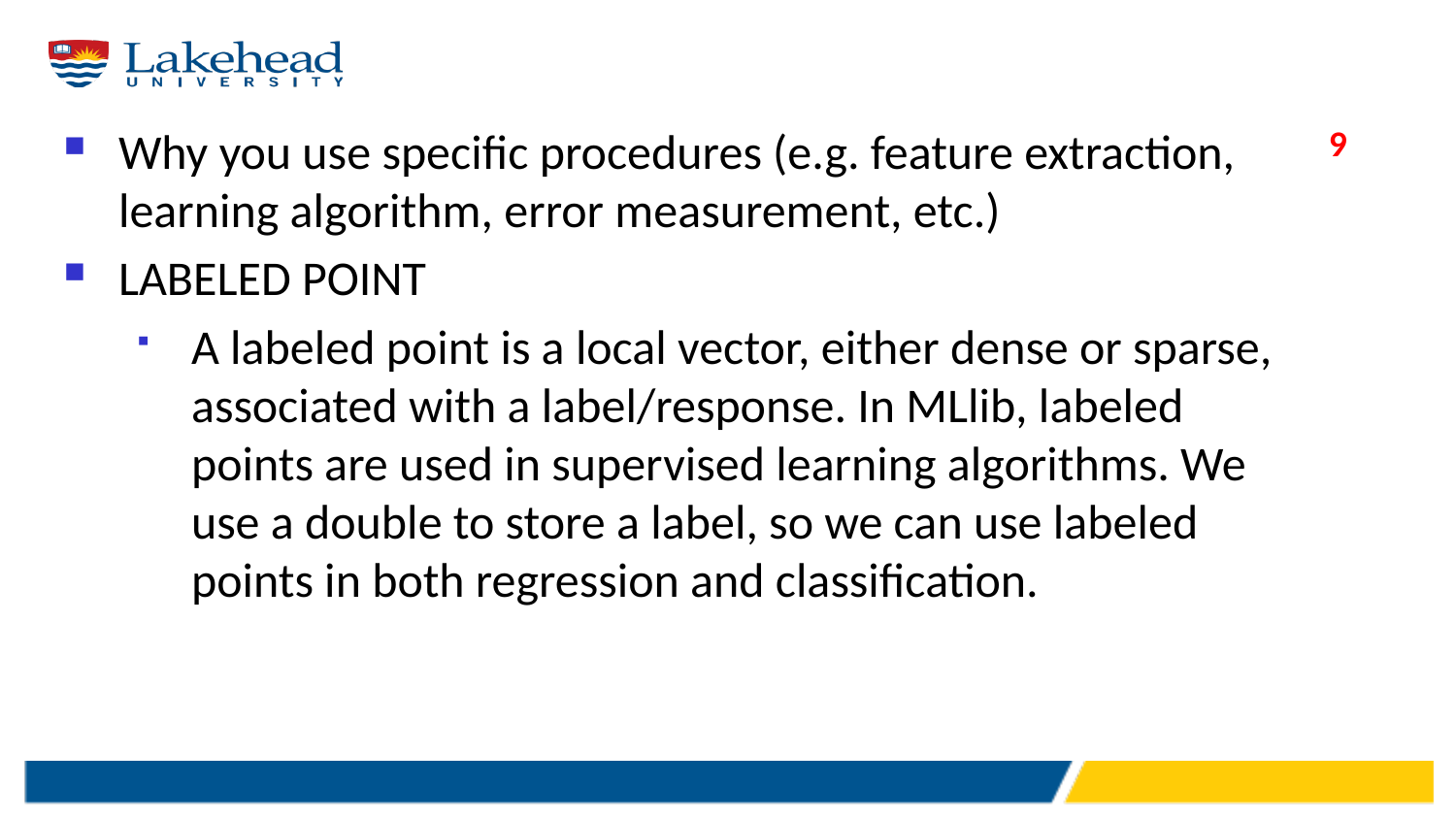

#
9
Why you use specific procedures (e.g. feature extraction, learning algorithm, error measurement, etc.)
LABELED POINT
A labeled point is a local vector, either dense or sparse, associated with a label/response. In MLlib, labeled points are used in supervised learning algorithms. We use a double to store a label, so we can use labeled points in both regression and classification.